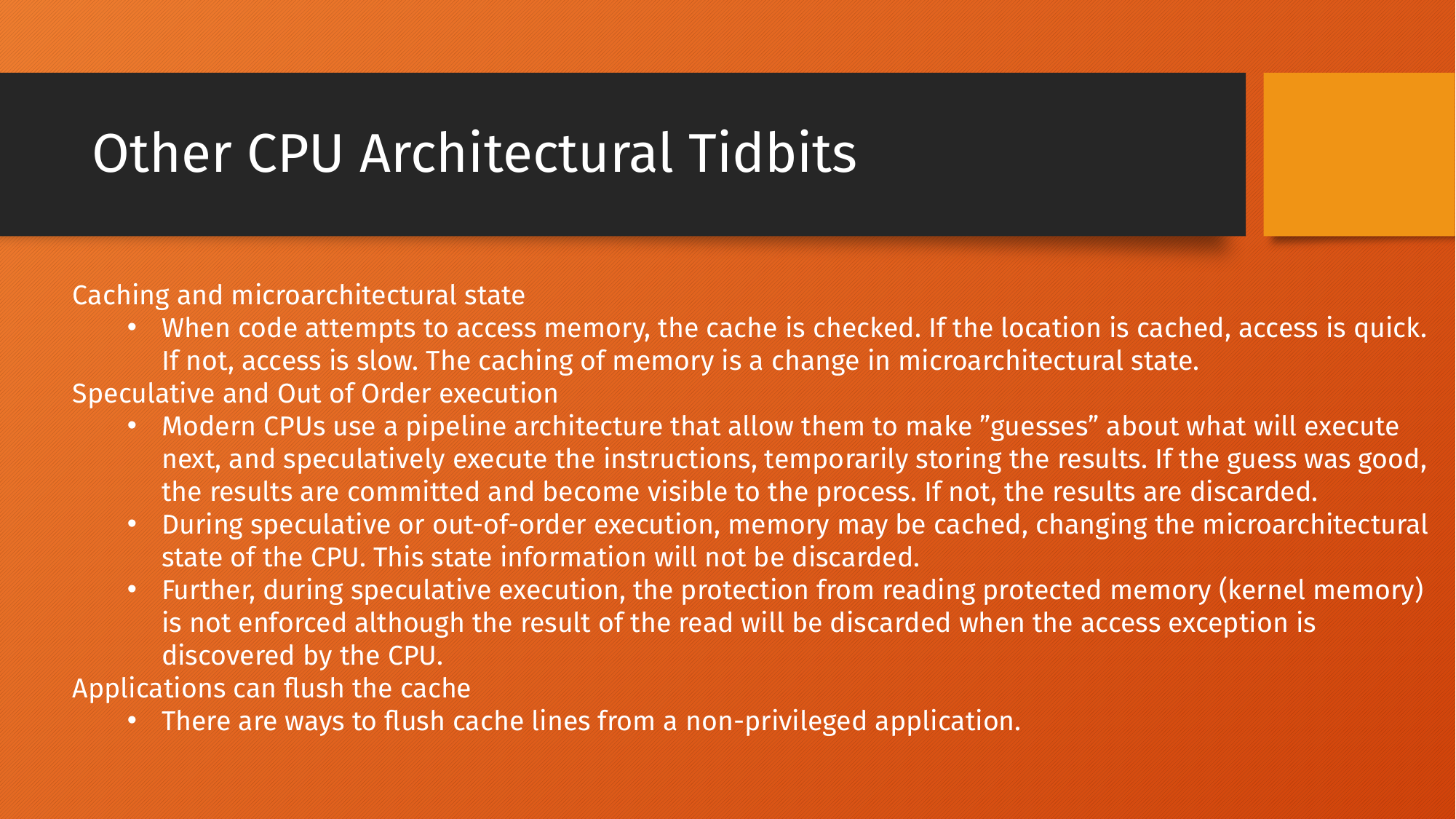

# Other CPU Architectural Tidbits
Caching and microarchitectural state
When code attempts to access memory, the cache is checked. If the location is cached, access is quick. If not, access is slow. The caching of memory is a change in microarchitectural state.
Speculative and Out of Order execution
Modern CPUs use a pipeline architecture that allow them to make ”guesses” about what will execute next, and speculatively execute the instructions, temporarily storing the results. If the guess was good, the results are committed and become visible to the process. If not, the results are discarded.
During speculative or out-of-order execution, memory may be cached, changing the microarchitectural state of the CPU. This state information will not be discarded.
Further, during speculative execution, the protection from reading protected memory (kernel memory) is not enforced although the result of the read will be discarded when the access exception is discovered by the CPU.
Applications can flush the cache
There are ways to flush cache lines from a non-privileged application.